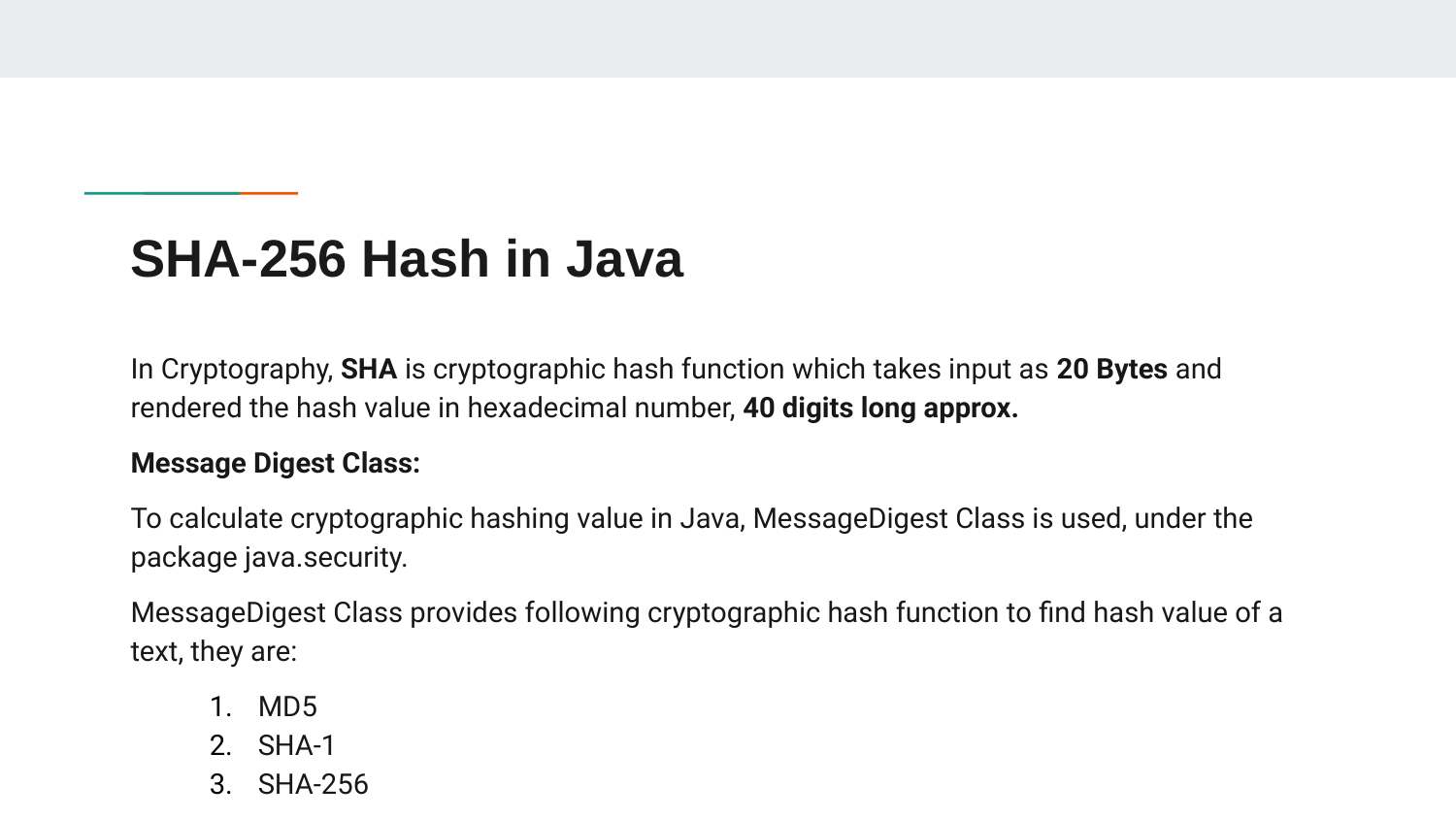

# SHA-256 Hash in Java

In Cryptography, SHA is cryptographic hash function which takes input as 20 Bytes and rendered the hash value in hexadecimal number, 40 digits long approx.
Message Digest Class:
To calculate cryptographic hashing value in Java, MessageDigest Class is used, under the package java.security.
MessageDigest Class provides following cryptographic hash function to find hash value of a text, they are:
MD5
SHA-1
SHA-256